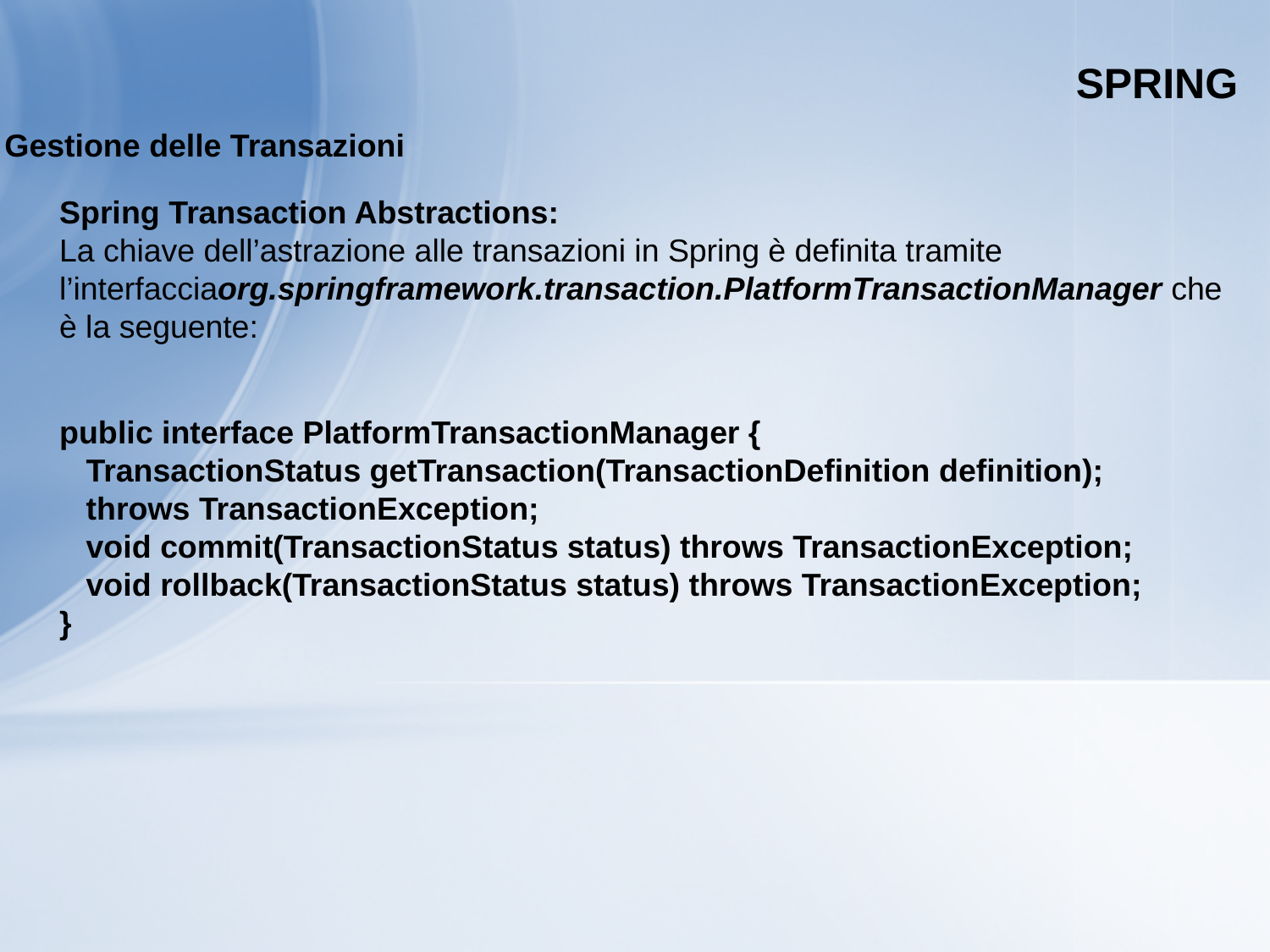

SPRING
Gestione delle Transazioni
Spring Transaction Abstractions:
La chiave dell’astrazione alle transazioni in Spring è definita tramite l’interfacciaorg.springframework.transaction.PlatformTransactionManager che è la seguente:
public interface PlatformTransactionManager {
   TransactionStatus getTransaction(TransactionDefinition definition);
   throws TransactionException;
   void commit(TransactionStatus status) throws TransactionException;
   void rollback(TransactionStatus status) throws TransactionException;
}